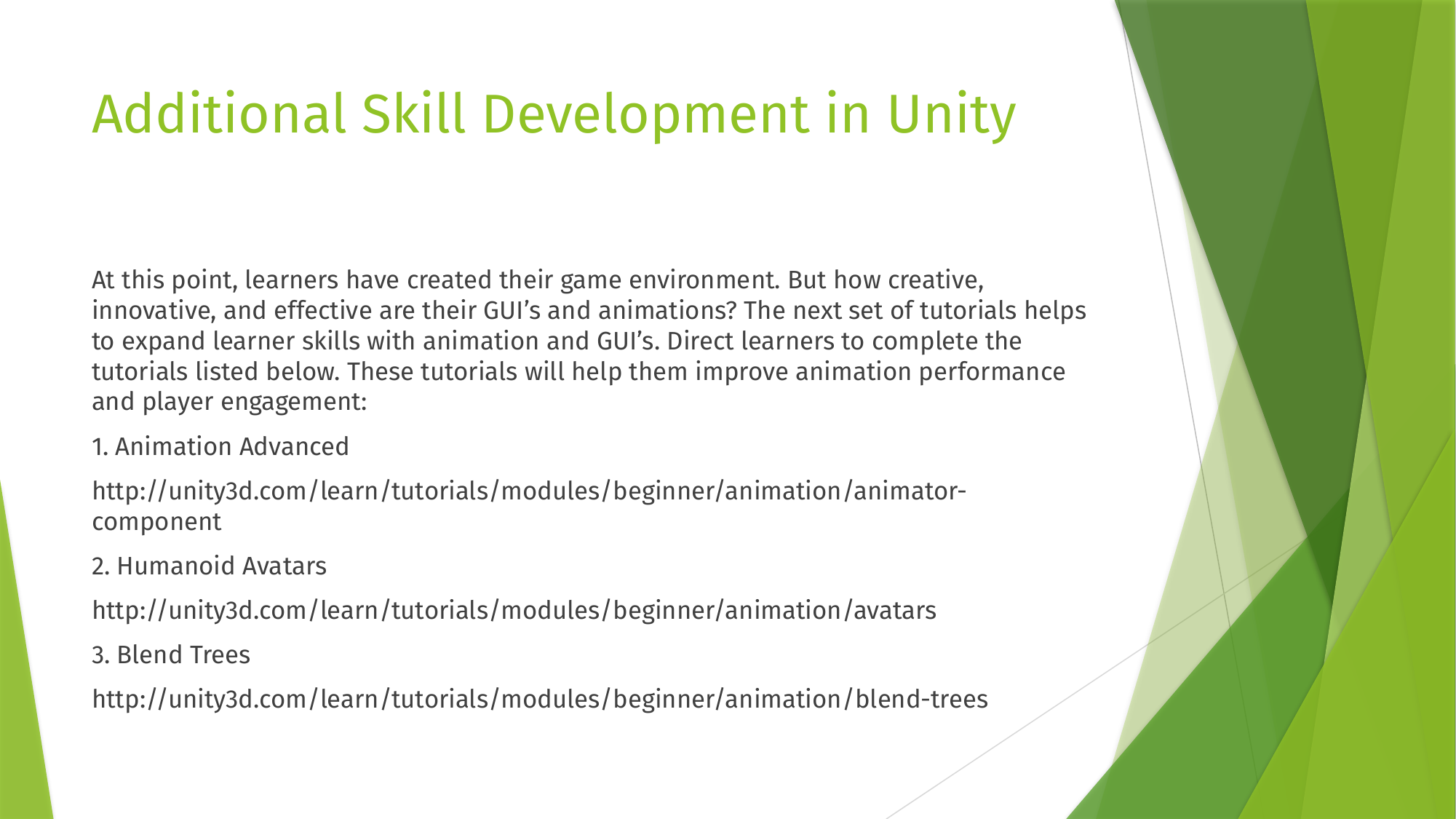

# Additional Skill Development in Unity
At this point, learners have created their game environment. But how creative, innovative, and effective are their GUI’s and animations? The next set of tutorials helps to expand learner skills with animation and GUI’s. Direct learners to complete the tutorials listed below. These tutorials will help them improve animation performance and player engagement:
1. Animation Advanced
http://unity3d.com/learn/tutorials/modules/beginner/animation/animator-component
2. Humanoid Avatars
http://unity3d.com/learn/tutorials/modules/beginner/animation/avatars
3. Blend Trees
http://unity3d.com/learn/tutorials/modules/beginner/animation/blend-trees